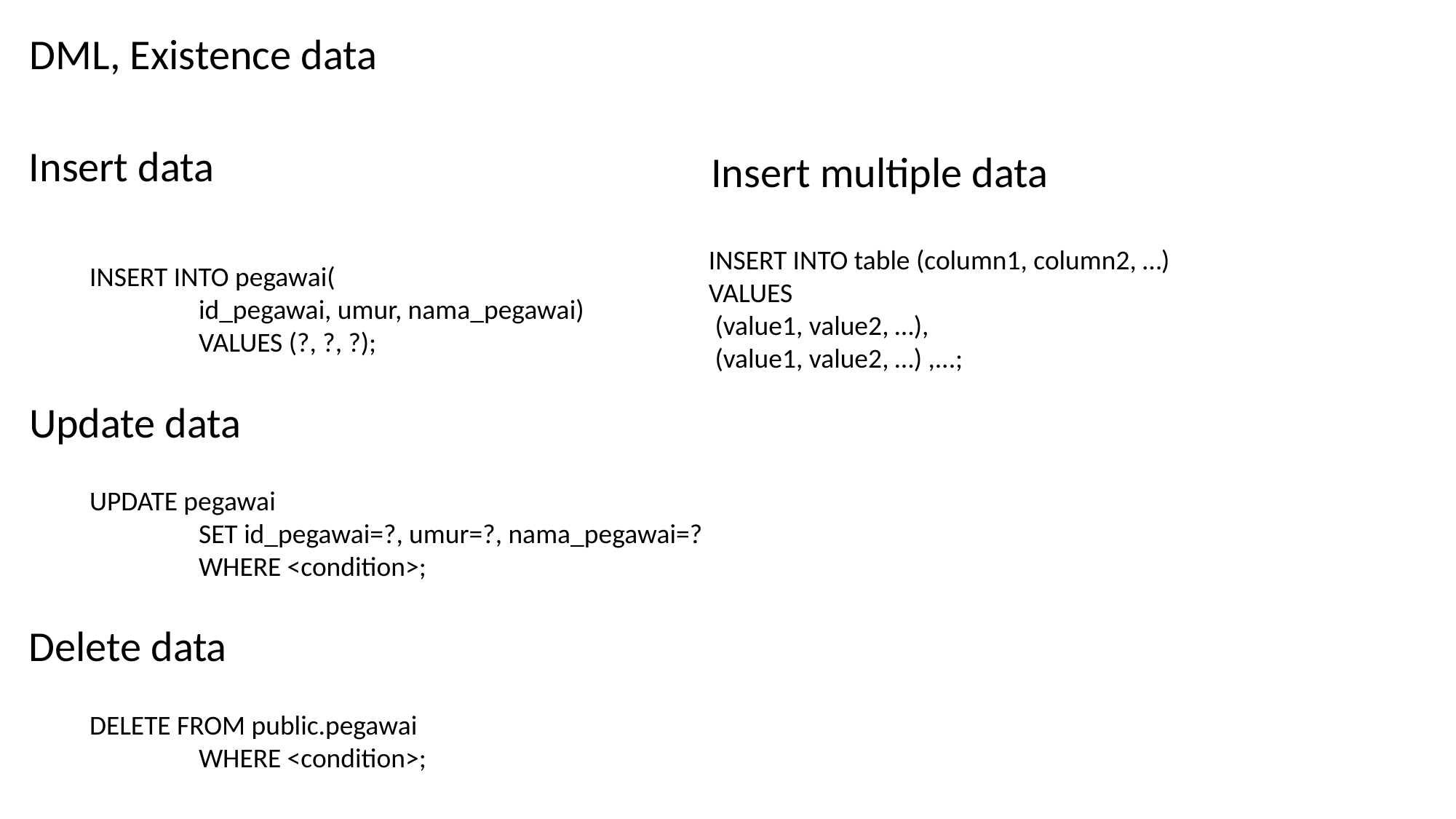

DML, Existence data
Insert data
Insert multiple data
INSERT INTO table (column1, column2, …)
VALUES
 (value1, value2, …),
 (value1, value2, …) ,...;
INSERT INTO pegawai(
	id_pegawai, umur, nama_pegawai)
	VALUES (?, ?, ?);
Update data
UPDATE pegawai
	SET id_pegawai=?, umur=?, nama_pegawai=?
	WHERE <condition>;
Delete data
DELETE FROM public.pegawai
	WHERE <condition>;